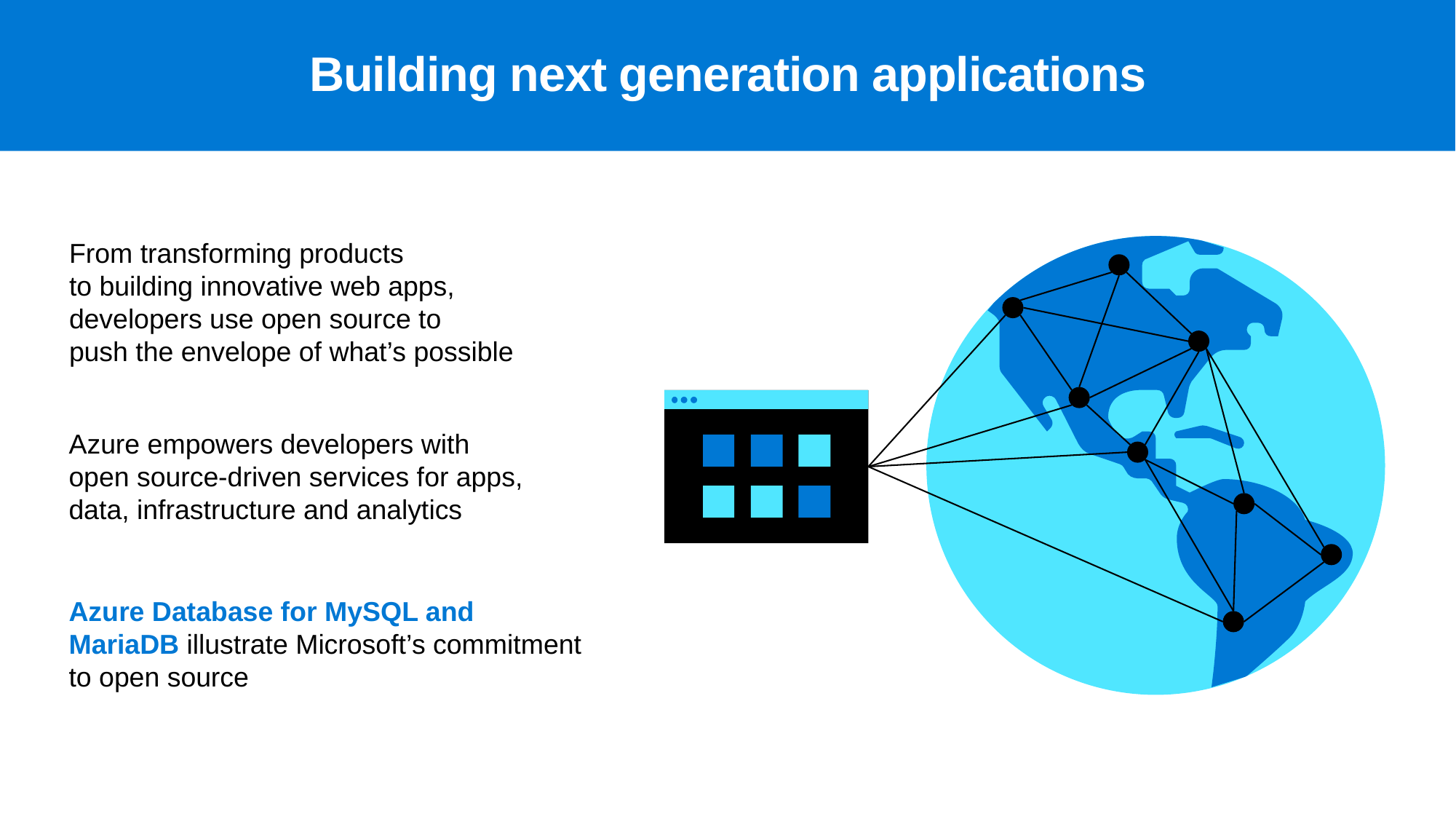

# Building next generation applications
From transforming products
to building innovative web apps, developers use open source to
push the envelope of what’s possible

Azure empowers developers with
open source-driven services for apps,
data, infrastructure and analytics

Azure Database for MySQL and
MariaDB illustrate Microsoft’s commitment to open source